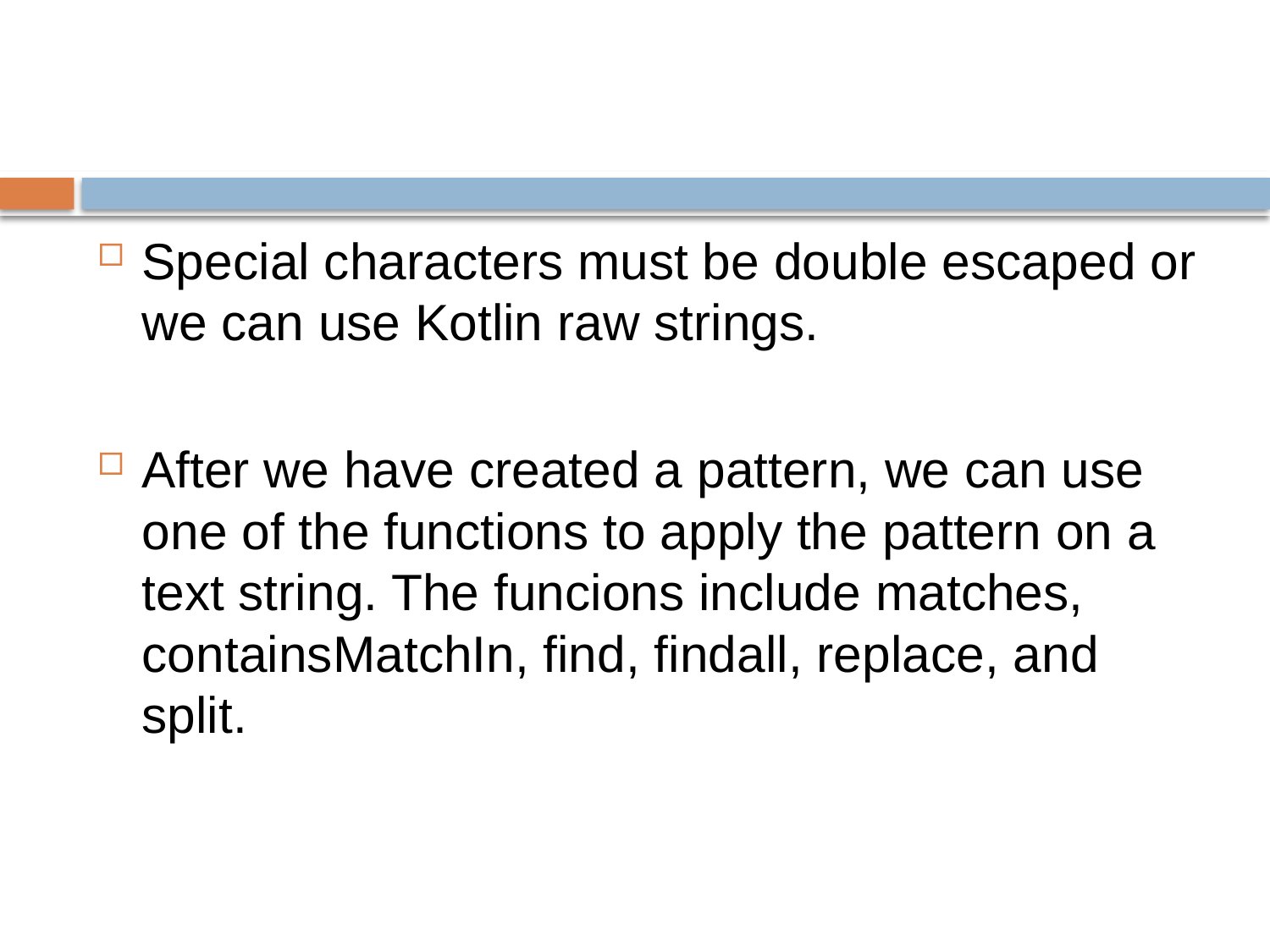

#
Special characters must be double escaped or we can use Kotlin raw strings.

After we have created a pattern, we can use one of the functions to apply the pattern on a text string. The funcions include matches, containsMatchIn, find, findall, replace, and split.